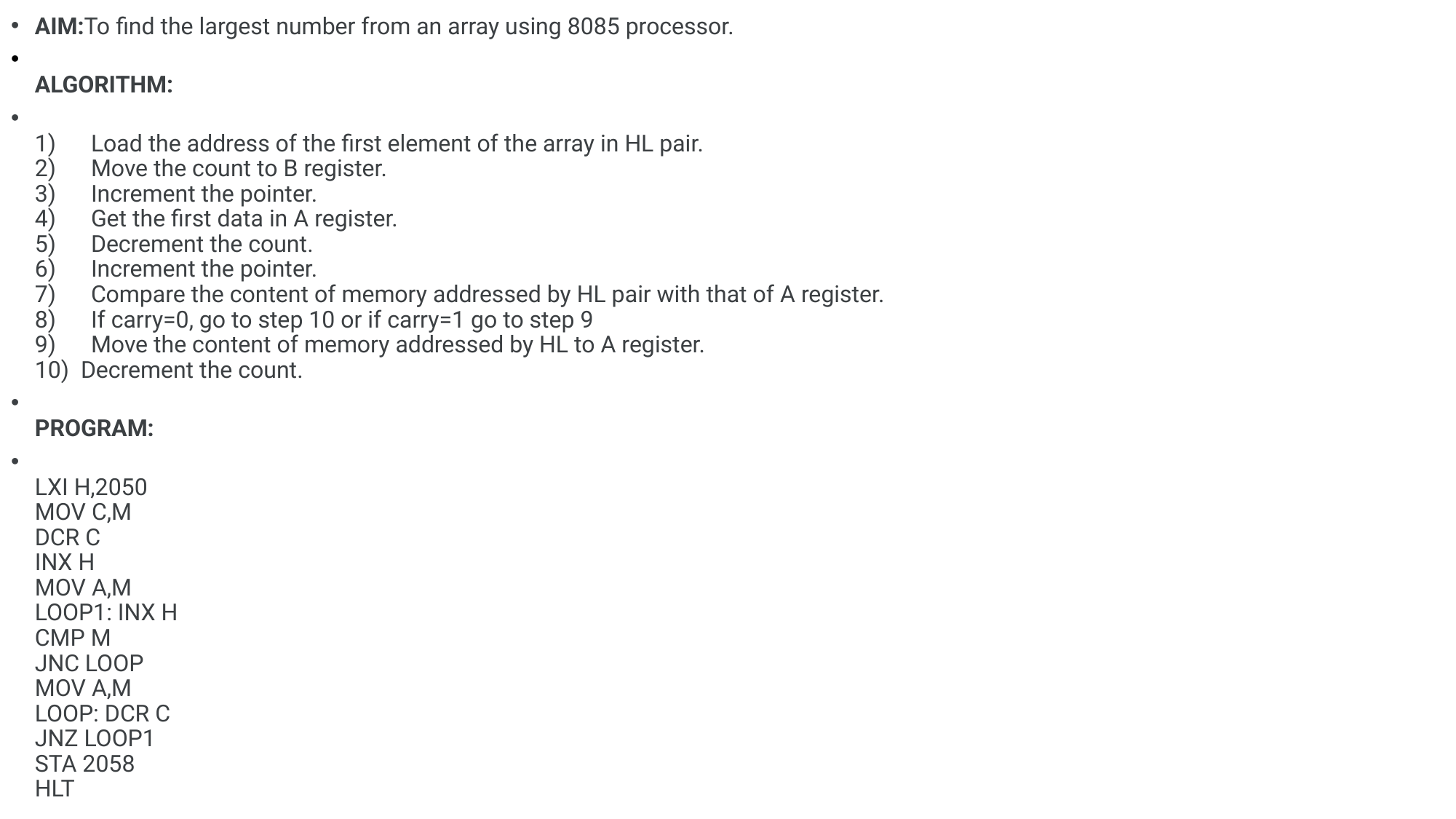

AIM:To find the largest number from an array using 8085 processor.
ALGORITHM:
 
1)      Load the address of the first element of the array in HL pair. 
2)      Move the count to B register. 
3)      Increment the pointer. 
4)      Get the first data in A register. 
5)      Decrement the count. 
6)      Increment the pointer. 
7)      Compare the content of memory addressed by HL pair with that of A register. 
8)      If carry=0, go to step 10 or if carry=1 go to step 9 
9)      Move the content of memory addressed by HL to A register. 
10)  Decrement the count.
 
PROGRAM:
 
LXI H,2050 
MOV C,M 
DCR C 
INX H 
MOV A,M 
LOOP1: INX H 
CMP M 
JNC LOOP 
MOV A,M 
LOOP: DCR C 
JNZ LOOP1 
STA 2058 
HLT